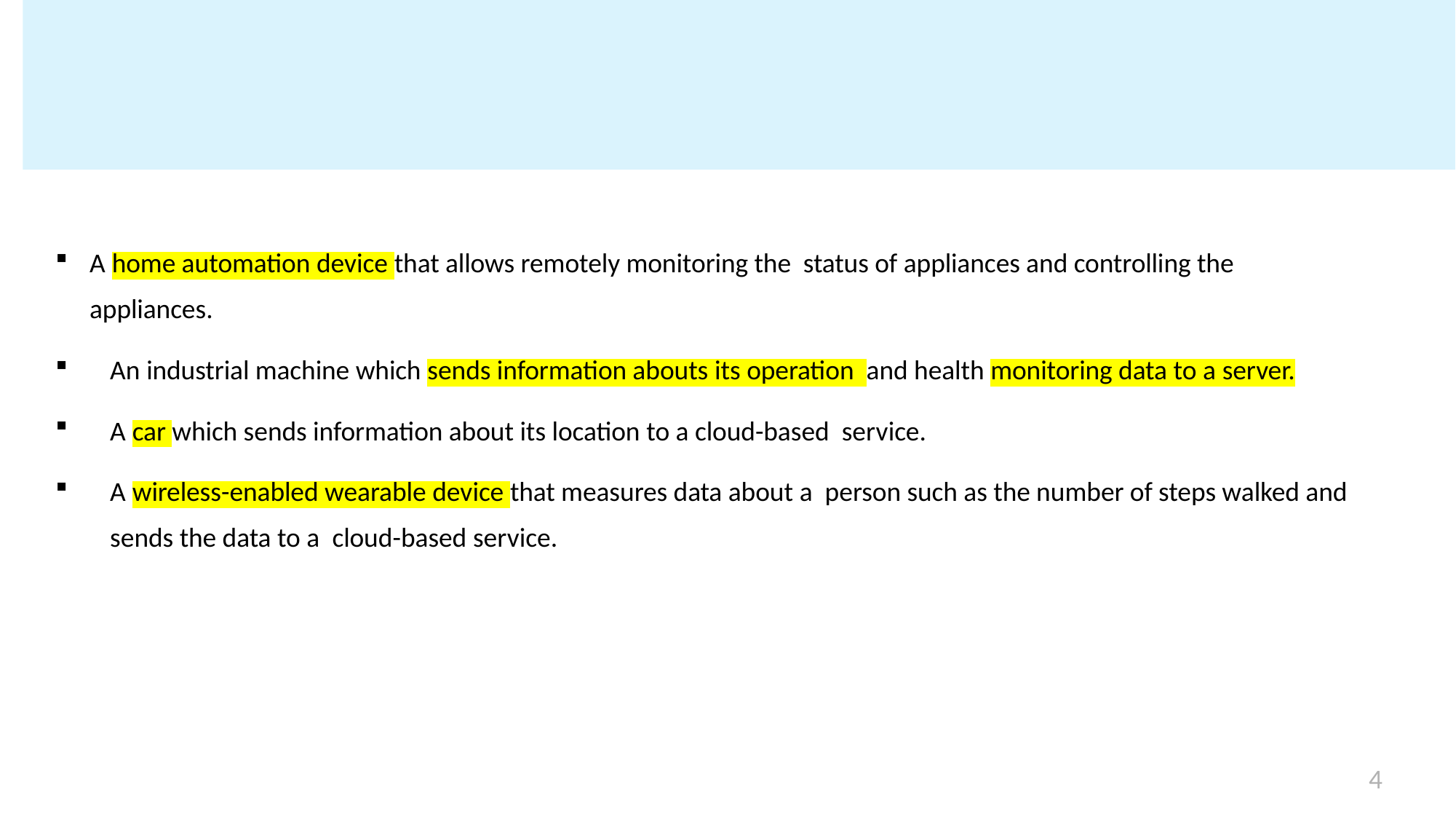

A home automation device that allows remotely monitoring the  status of appliances and controlling the appliances.
An industrial machine which sends information abouts its operation  and health monitoring data to a server.
A car which sends information about its location to a cloud-based  service.
A wireless-enabled wearable device that measures data about a  person such as the number of steps walked and sends the data to a  cloud-based service.

4